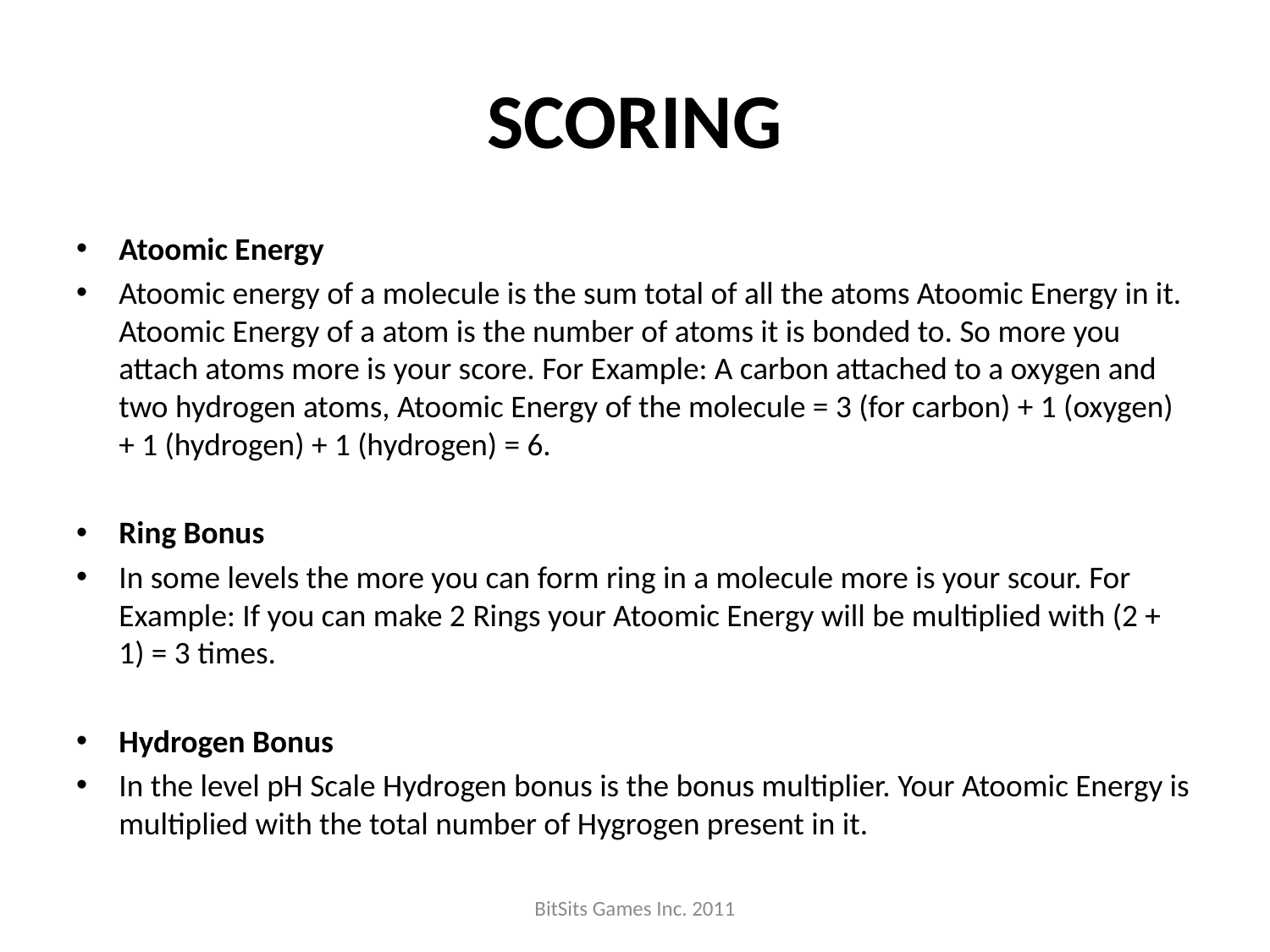

# SCORING
Atoomic Energy
Atoomic energy of a molecule is the sum total of all the atoms Atoomic Energy in it. Atoomic Energy of a atom is the number of atoms it is bonded to. So more you attach atoms more is your score. For Example: A carbon attached to a oxygen and two hydrogen atoms, Atoomic Energy of the molecule = 3 (for carbon) + 1 (oxygen) + 1 (hydrogen) + 1 (hydrogen) = 6.

Ring Bonus
In some levels the more you can form ring in a molecule more is your scour. For Example: If you can make 2 Rings your Atoomic Energy will be multiplied with (2 + 1) = 3 times.

Hydrogen Bonus
In the level pH Scale Hydrogen bonus is the bonus multiplier. Your Atoomic Energy is multiplied with the total number of Hygrogen present in it.
BitSits Games Inc. 2011